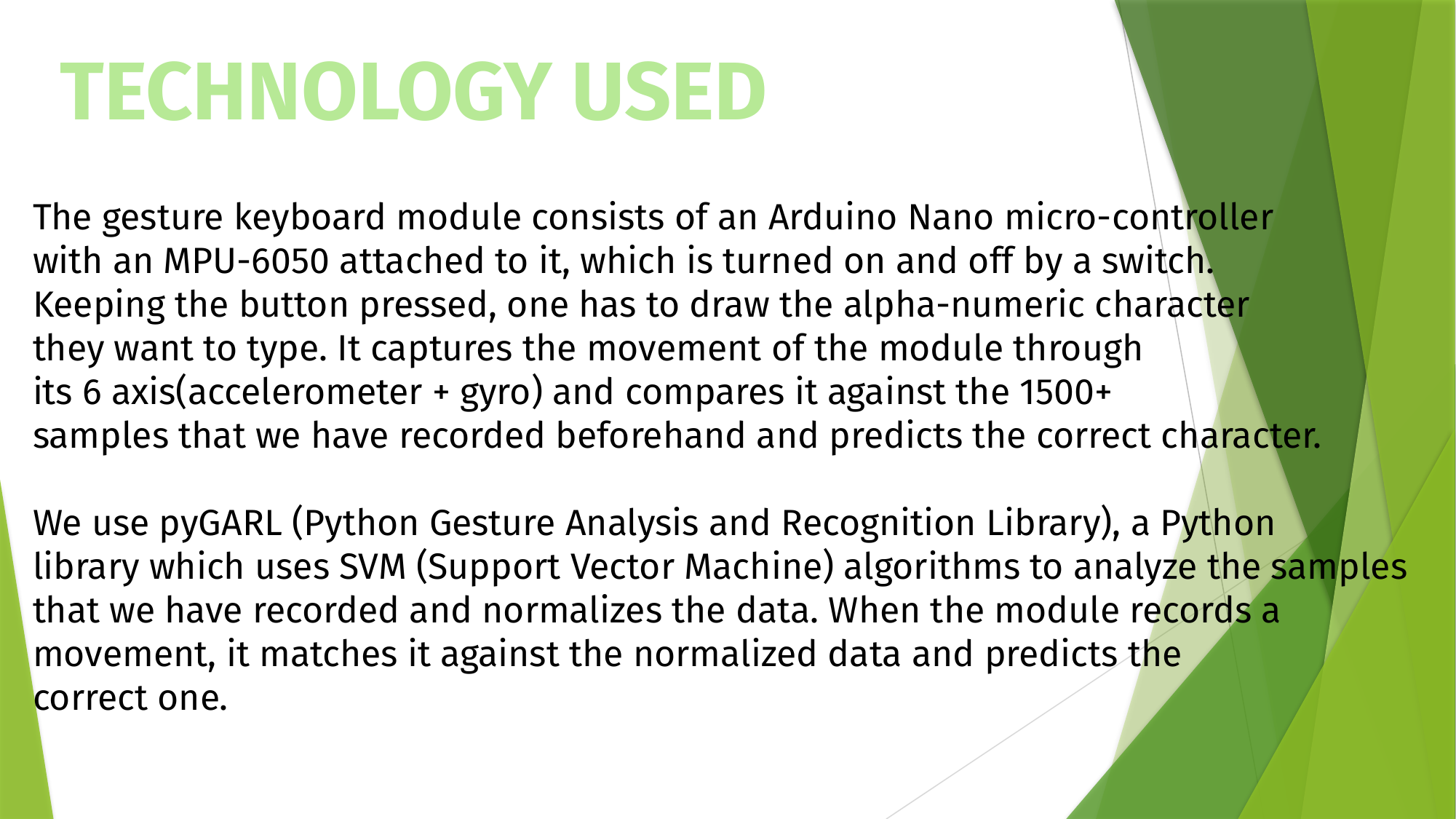

TECHNOLOGY USED
The gesture keyboard module consists of an Arduino Nano micro-controller
with an MPU-6050 attached to it, which is turned on and off by a switch.
Keeping the button pressed, one has to draw the alpha-numeric character
they want to type. It captures the movement of the module through
its 6 axis(accelerometer + gyro) and compares it against the 1500+
samples that we have recorded beforehand and predicts the correct character.

We use pyGARL (Python Gesture Analysis and Recognition Library), a Python
library which uses SVM (Support Vector Machine) algorithms to analyze the samples
that we have recorded and normalizes the data. When the module records a
movement, it matches it against the normalized data and predicts the
correct one.